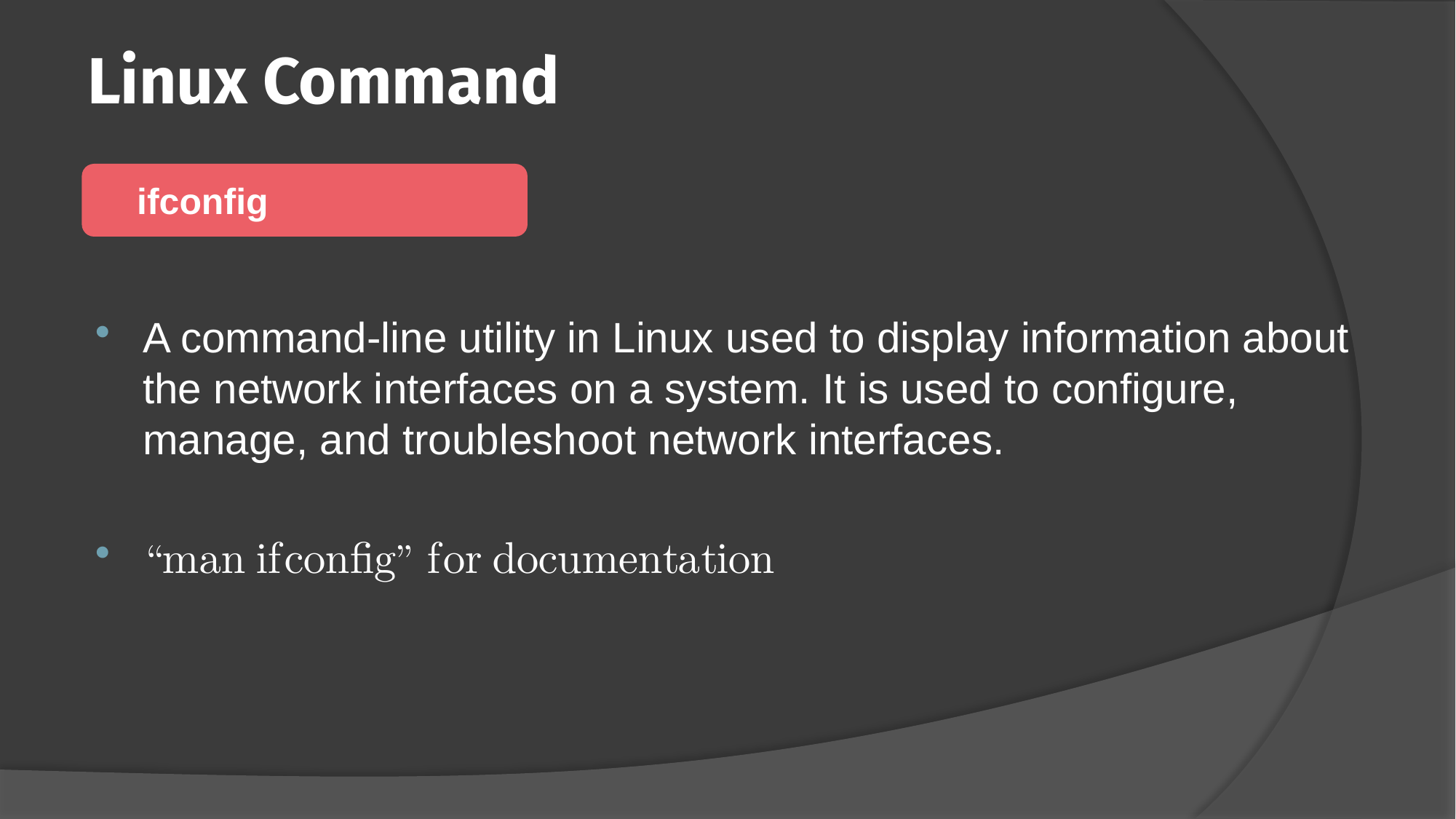

# Linux Command
    ifconfig

A command-line utility in Linux used to display information about the network interfaces on a system. It is used to configure, manage, and troubleshoot network interfaces.

“man ifconfig” for documentation